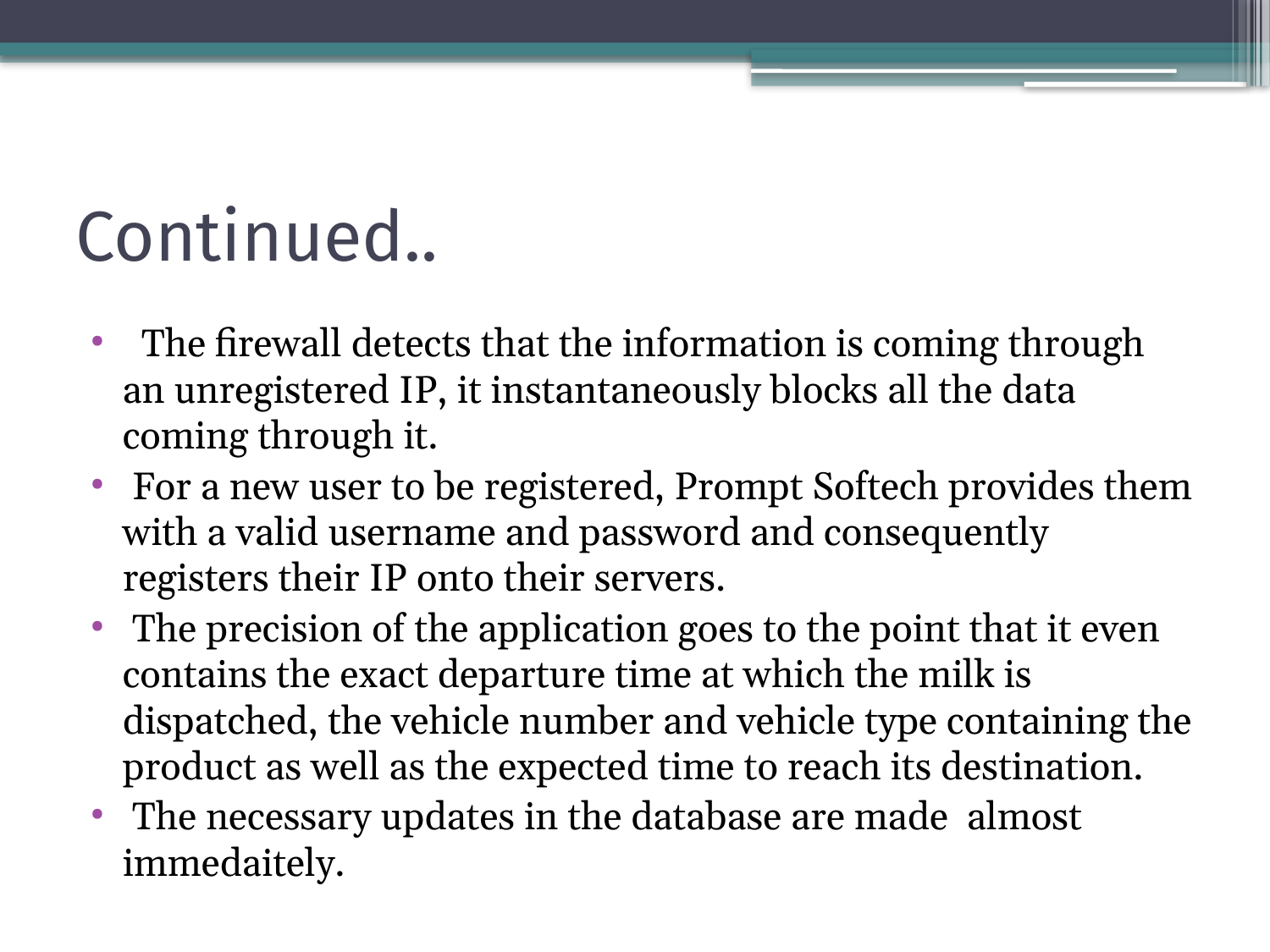

# Continued..
  The firewall detects that the information is coming through an unregistered IP, it instantaneously blocks all the data coming through it.
 For a new user to be registered, Prompt Softech provides them with a valid username and password and consequently registers their IP onto their servers.
 The precision of the application goes to the point that it even contains the exact departure time at which the milk is dispatched, the vehicle number and vehicle type containing the product as well as the expected time to reach its destination.
 The necessary updates in the database are made  almost immedaitely.